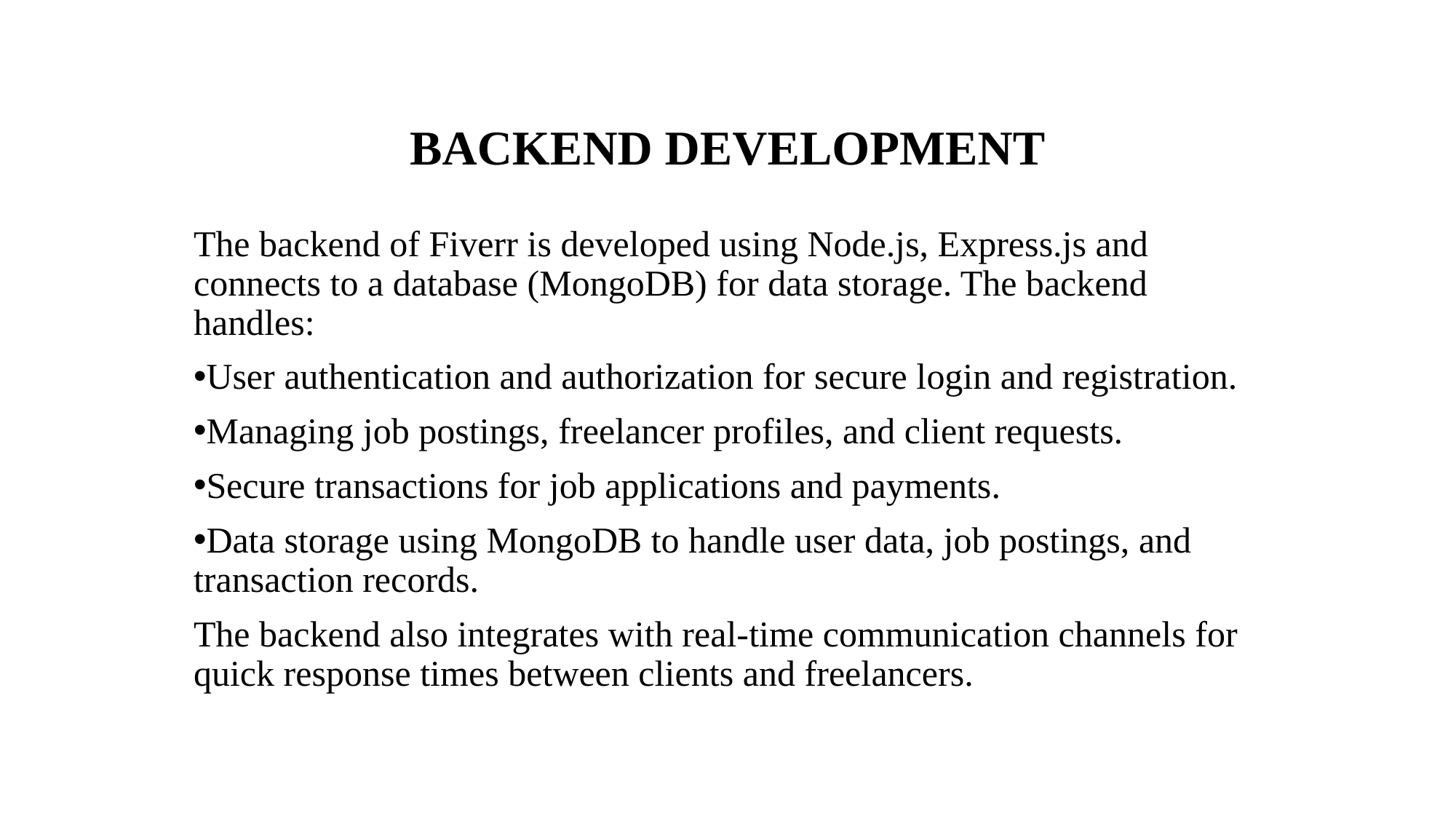

# BACKEND DEVELOPMENT
The backend of Fiverr is developed using Node.js, Express.js and connects to a database (MongoDB) for data storage. The backend handles:
User authentication and authorization for secure login and registration.
Managing job postings, freelancer profiles, and client requests.
Secure transactions for job applications and payments.
Data storage using MongoDB to handle user data, job postings, and transaction records.
The backend also integrates with real-time communication channels for quick response times between clients and freelancers.